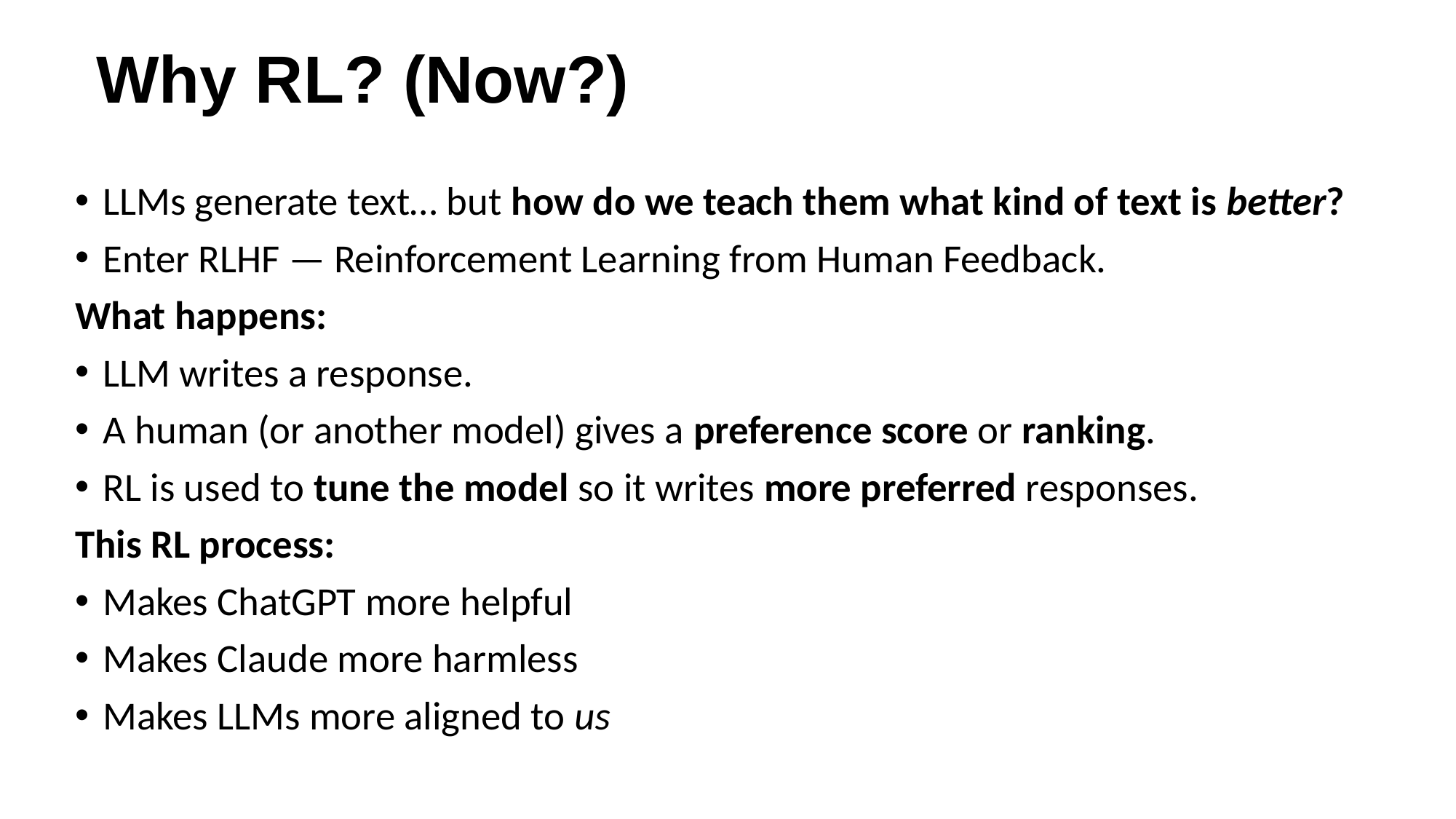

# Why RL? (Now?)
LLMs generate text… but how do we teach them what kind of text is better?
Enter RLHF — Reinforcement Learning from Human Feedback.
What happens:
LLM writes a response.
A human (or another model) gives a preference score or ranking.
RL is used to tune the model so it writes more preferred responses.
This RL process:
Makes ChatGPT more helpful
Makes Claude more harmless
Makes LLMs more aligned to us